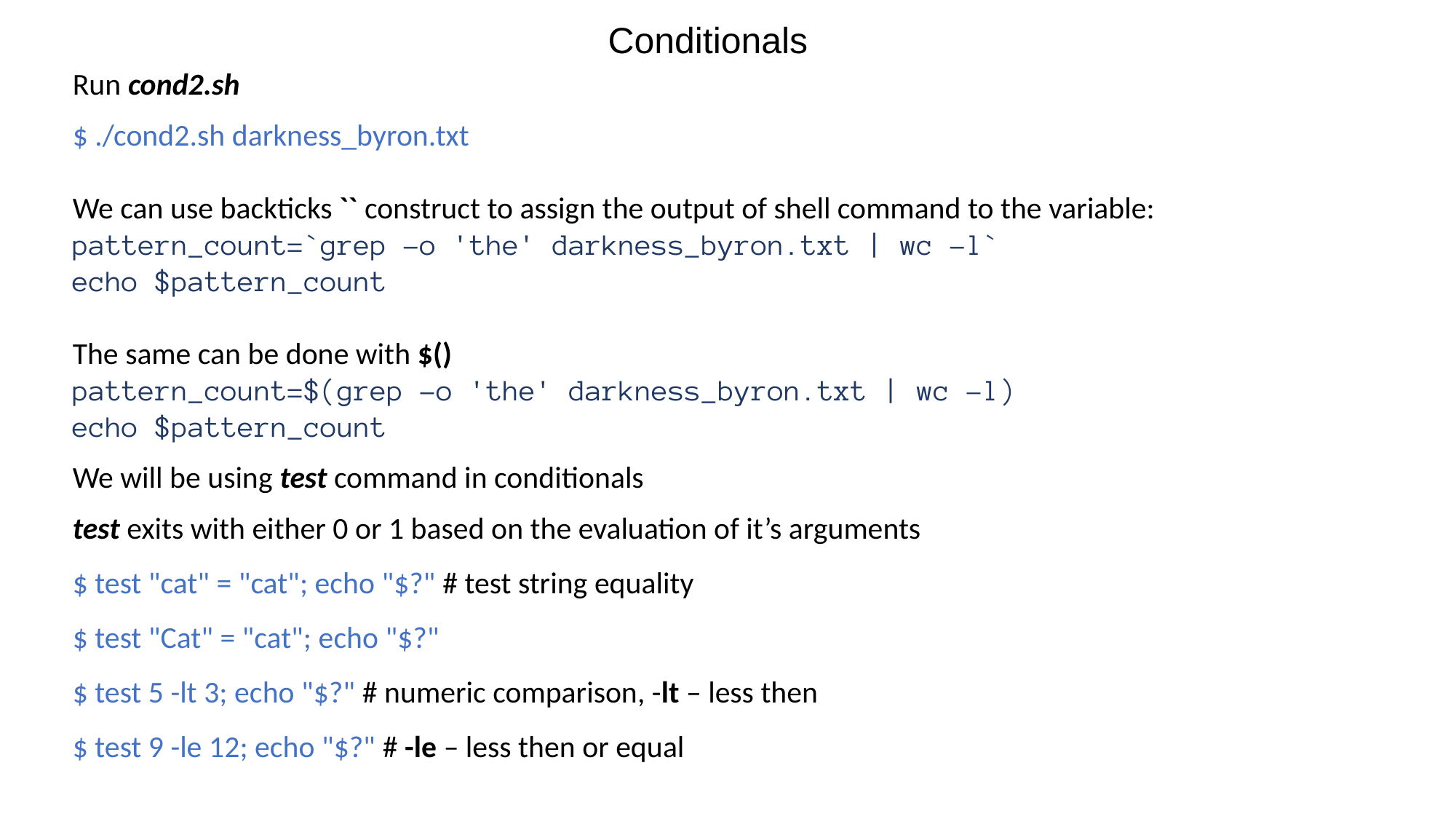

Conditionals
Run cond2.sh

$ ./cond2.sh darkness_byron.txt

We can use backticks `` construct to assign the output of shell command to the variable:
pattern_count=`grep -o 'the' darkness_byron.txt | wc -l`
echo $pattern_count

The same can be done with $()
pattern_count=$(grep -o 'the' darkness_byron.txt | wc –l)
echo $pattern_count

We will be using test command in conditionals

test exits with either 0 or 1 based on the evaluation of it’s arguments
$ test "cat" = "cat"; echo "$?" # test string equality
$ test "Cat" = "cat"; echo "$?"
$ test 5 -lt 3; echo "$?" # numeric comparison, -lt – less then
$ test 9 -le 12; echo "$?" # -le – less then or equal